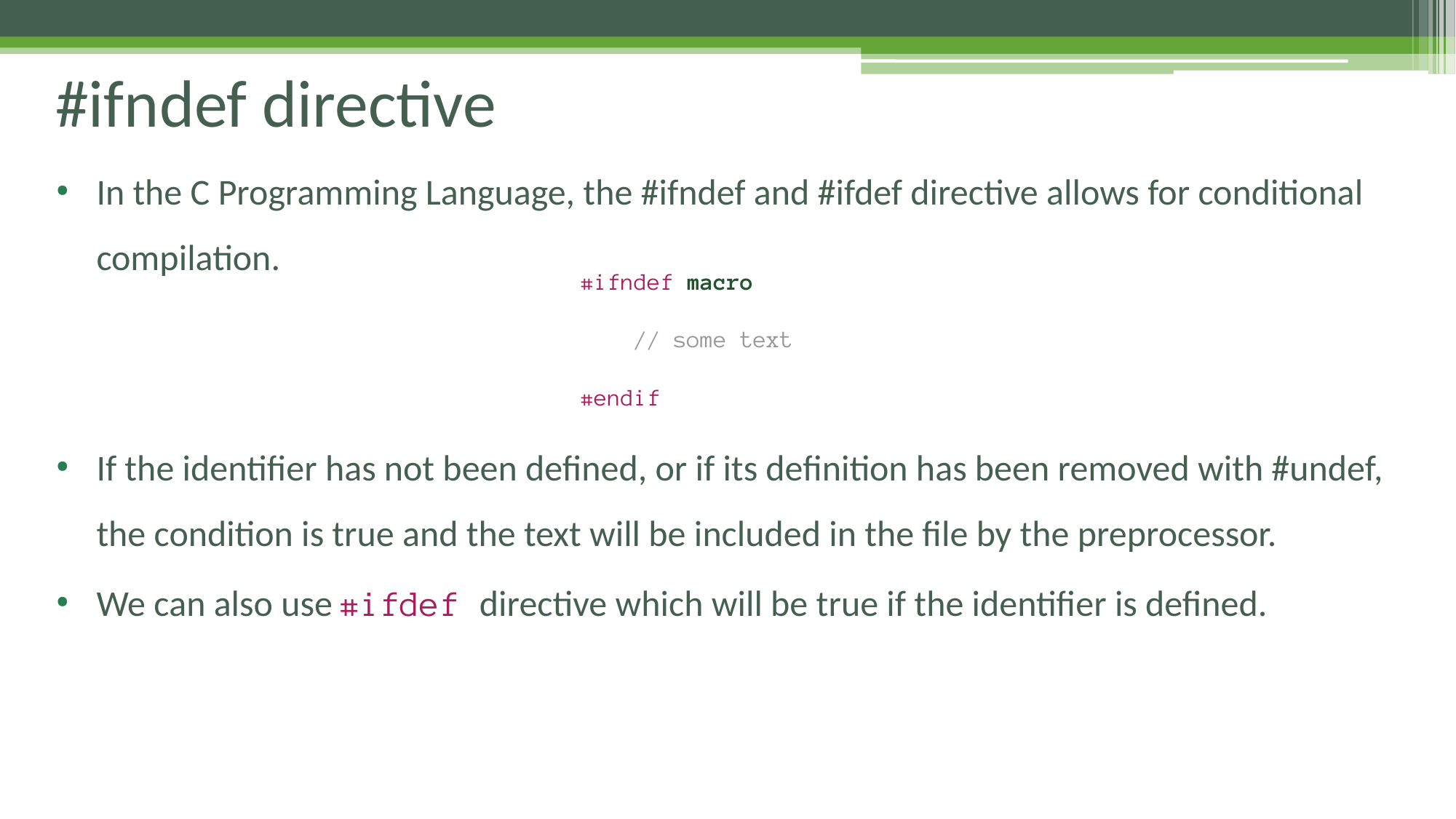

# #ifndef directive
In the C Programming Language, the #ifndef and #ifdef directive allows for conditional compilation.

If the identifier has not been defined, or if its definition has been removed with #undef, the condition is true and the text will be included in the file by the preprocessor.
We can also use #ifdef directive which will be true if the identifier is defined.

#ifndef macro
    // some text
#endif